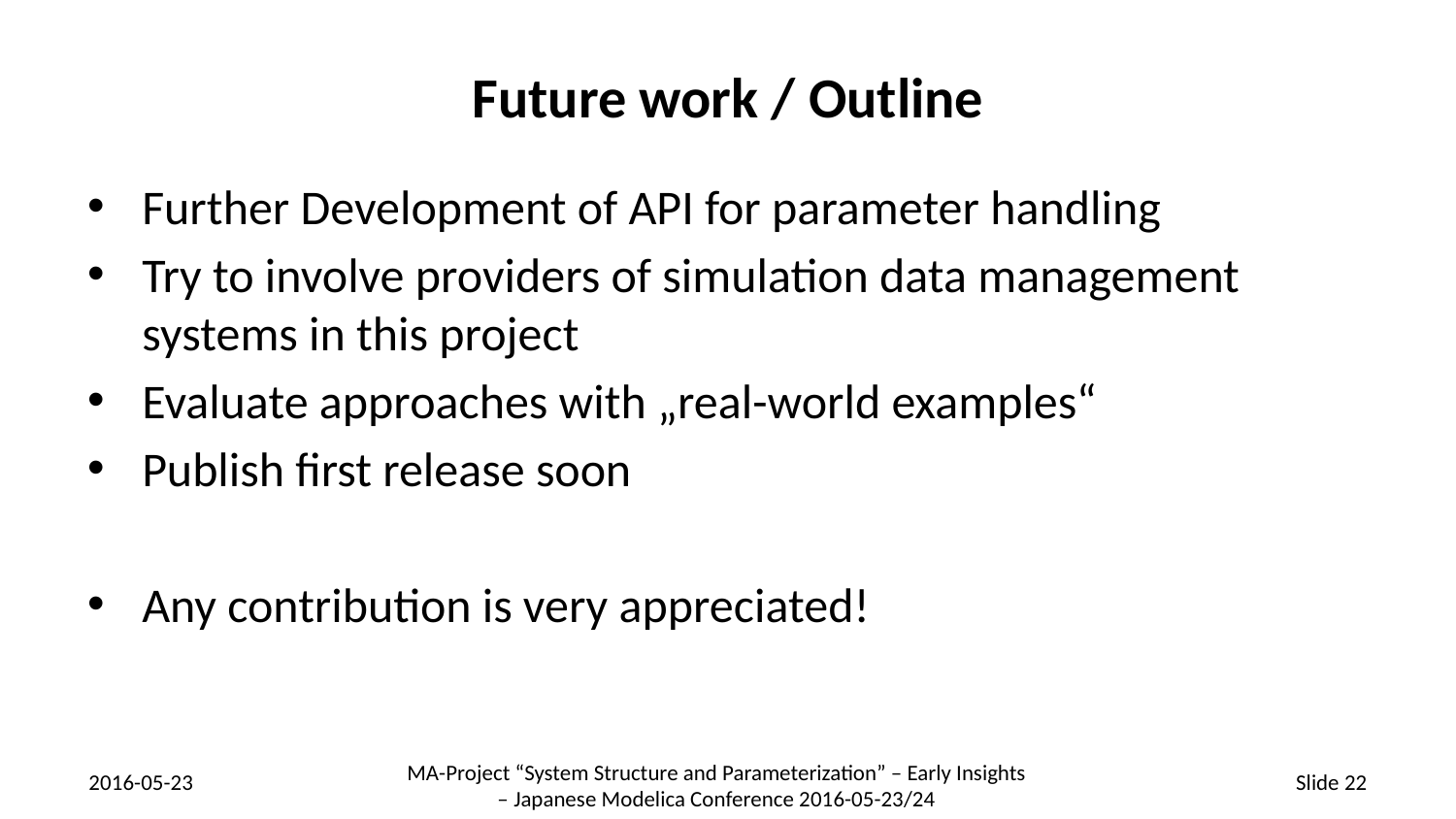

# Future work / Outline
Further Development of API for parameter handling
Try to involve providers of simulation data management systems in this project
Evaluate approaches with „real-world examples“
Publish first release soon

Any contribution is very appreciated!
MA-Project “System Structure and Parameterization” – Early Insights
– Japanese Modelica Conference 2016-05-23/24